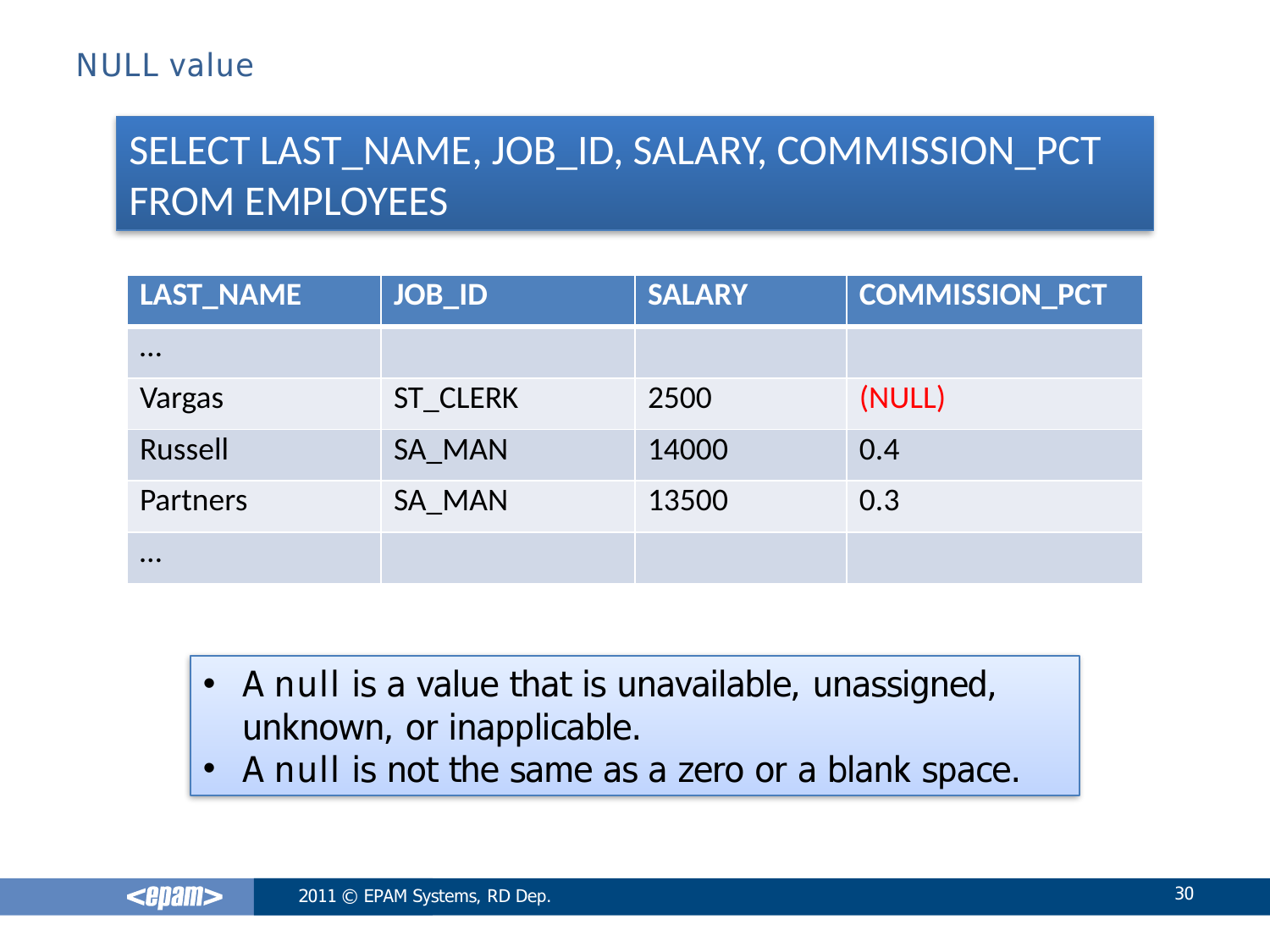

# NULL value
SELECT LAST_NAME, JOB_ID, SALARY, COMMISSION_PCT FROM EMPLOYEES
| LAST\_NAME | JOB\_ID | SALARY | COMMISSION\_PCT |
| --- | --- | --- | --- |
| … |  |  |  |
| Vargas | ST\_CLERK | 2500 | (NULL) |
| Russell | SA\_MAN | 14000 | 0.4 |
| Partners | SA\_MAN | 13500 | 0.3 |
| … |  |  |  |
A null is a value that is unavailable, unassigned, unknown, or inapplicable.
A null is not the same as a zero or a blank space.
30
2011 © EPAM Systems, RD Dep.